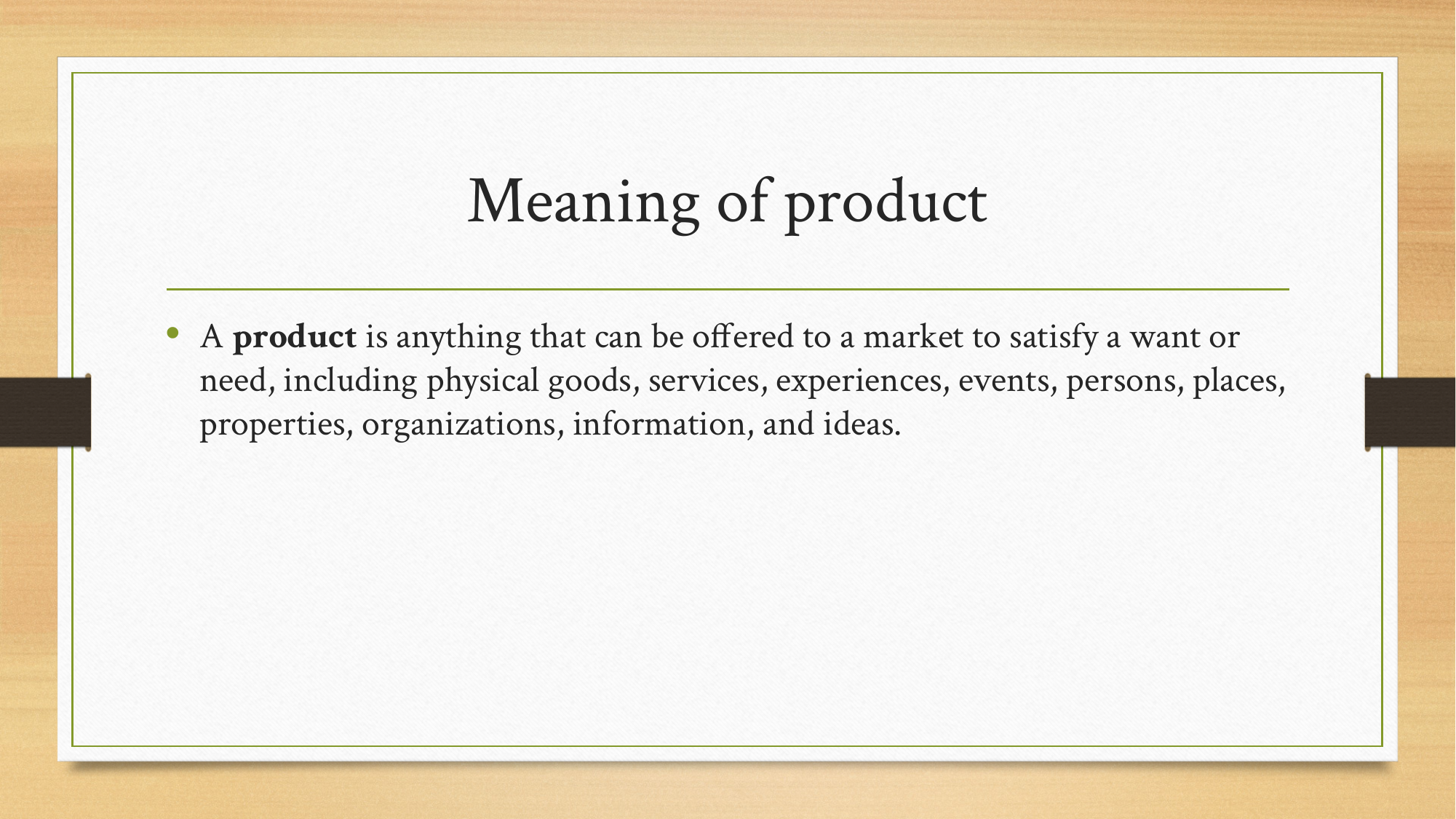

# Meaning of product
A product is anything that can be offered to a market to satisfy a want or need, including physical goods, services, experiences, events, persons, places, properties, organizations, information, and ideas.